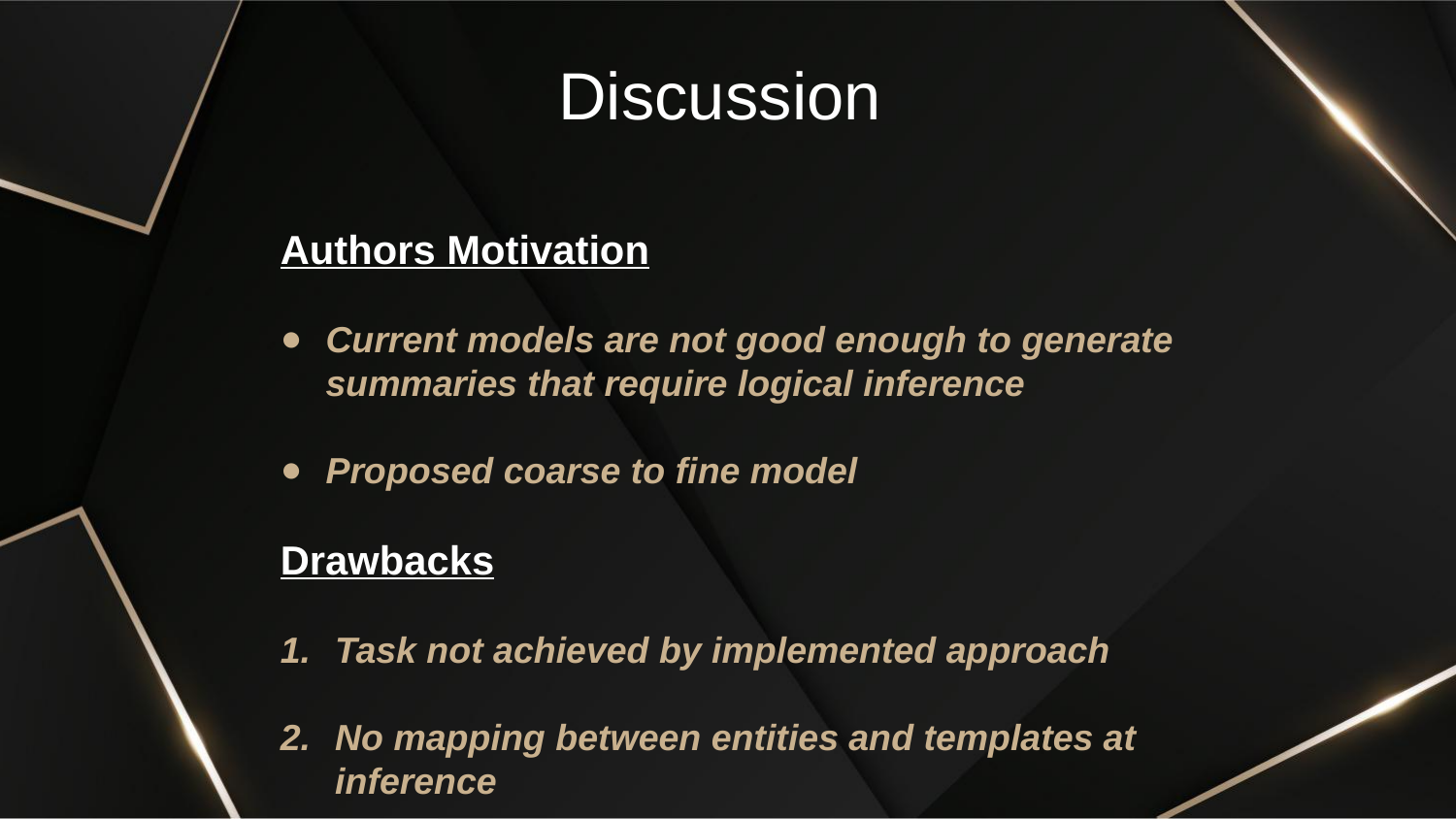

# Discussion
Authors Motivation

Current models are not good enough to generate summaries that require logical inference

Proposed coarse to fine model

Drawbacks

Task not achieved by implemented approach

No mapping between entities and templates at inference